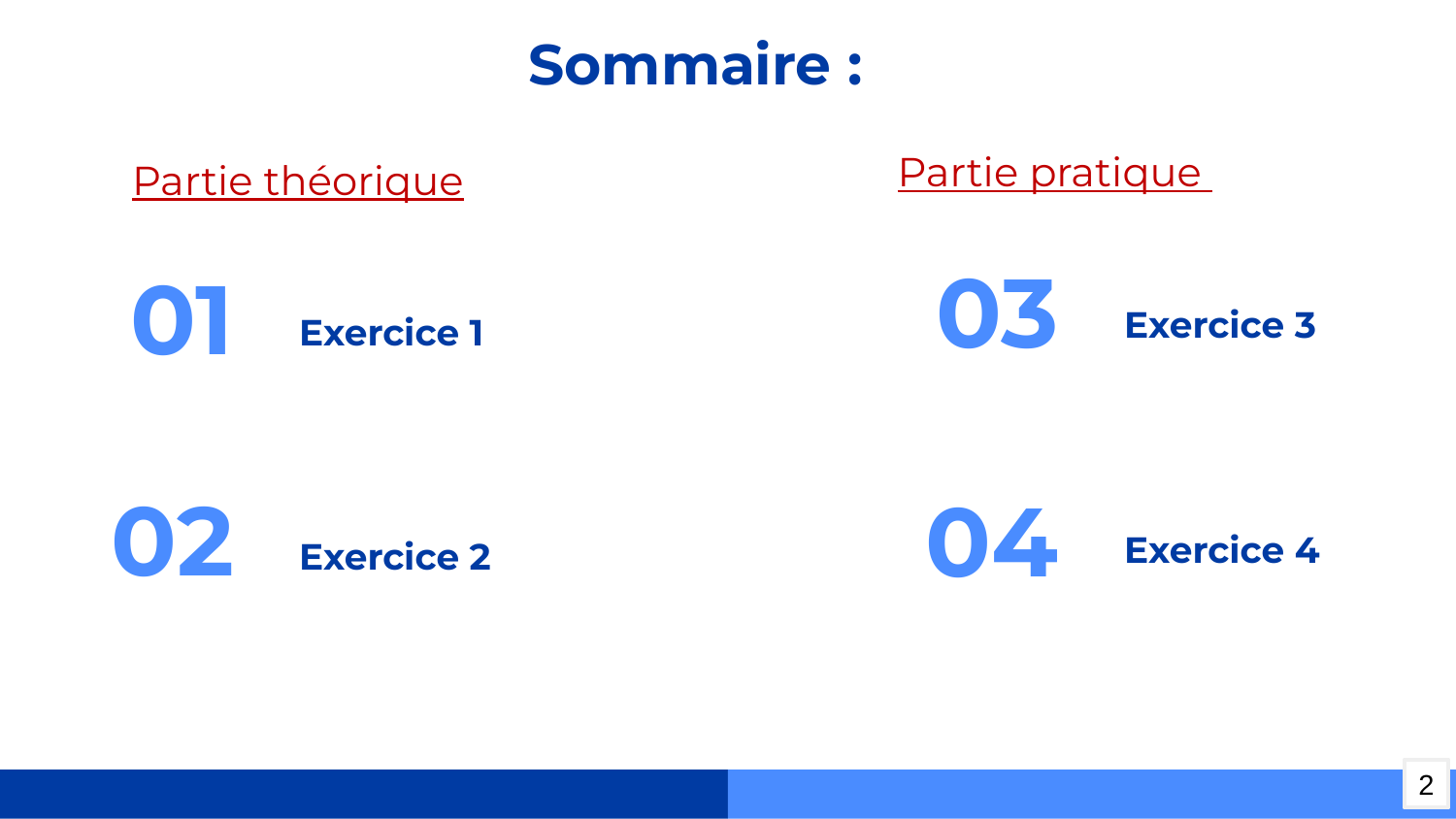

# Sommaire :
Partie pratique
Partie théorique
03
01
Exercice 3
Exercice 1
02
04
Exercice 4
Exercice 2
2